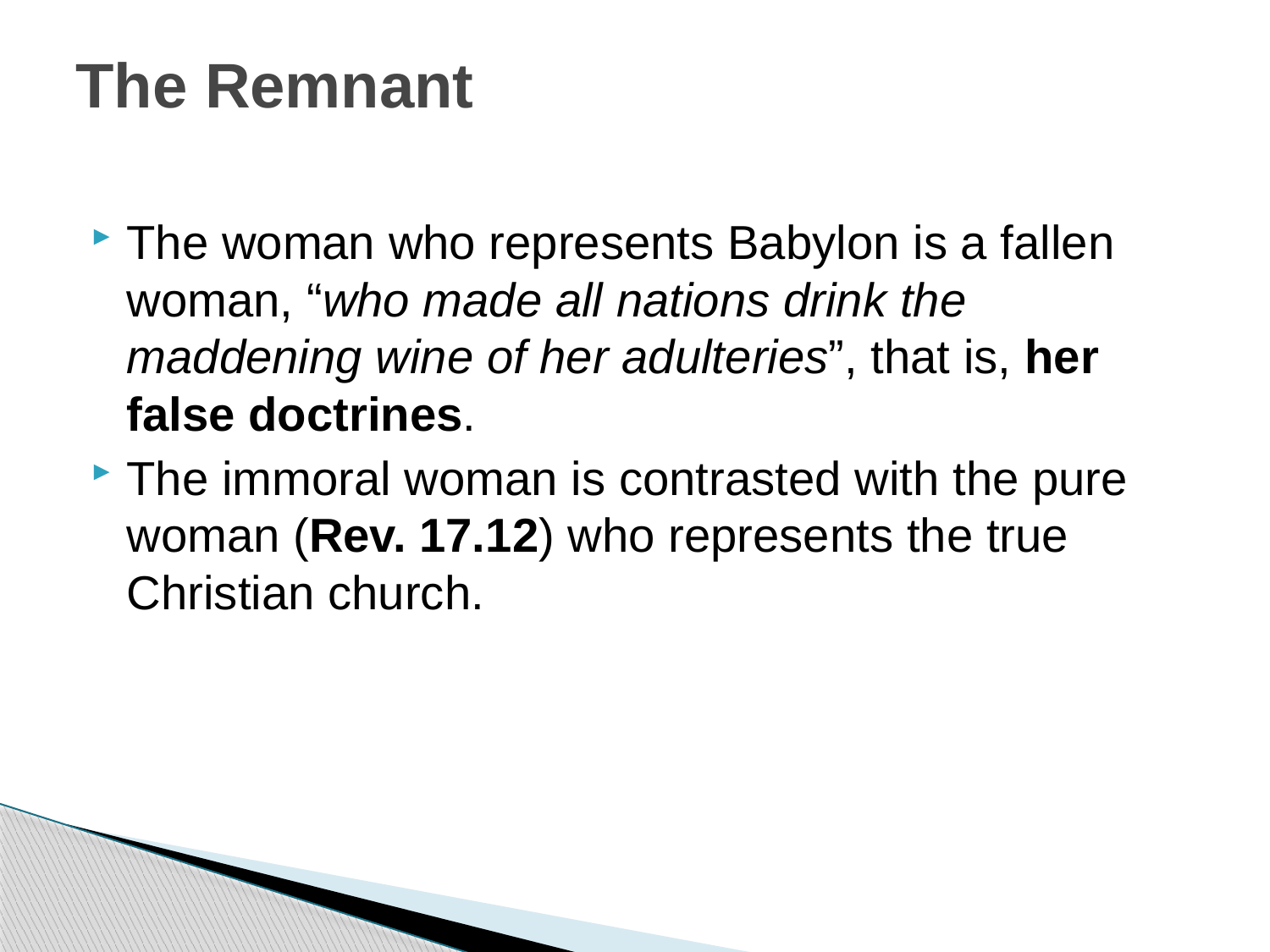

# The Remnant
The woman who represents Babylon is a fallen woman, “who made all nations drink the maddening wine of her adulteries”, that is, her false doctrines.
The immoral woman is contrasted with the pure woman (Rev. 17.12) who represents the true Christian church.